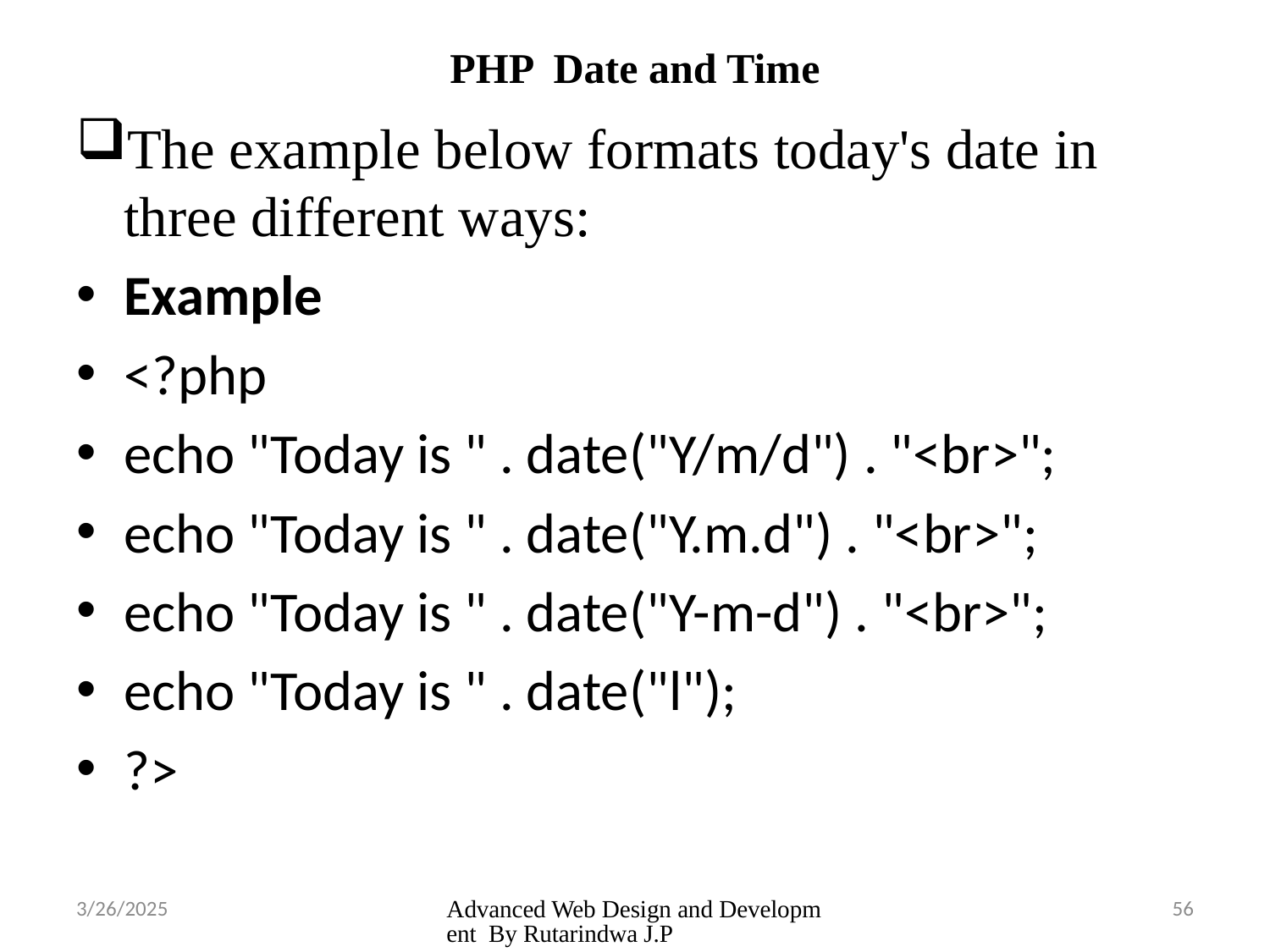

# PHP  Date and Time
The example below formats today's date in three different ways:
Example
<?php
echo "Today is " . date("Y/m/d") . "<br>";
echo "Today is " . date("Y.m.d") . "<br>";
echo "Today is " . date("Y-m-d") . "<br>";
echo "Today is " . date("l");
?>

3/26/2025
Advanced Web Design and Development  By Rutarindwa J.P
56